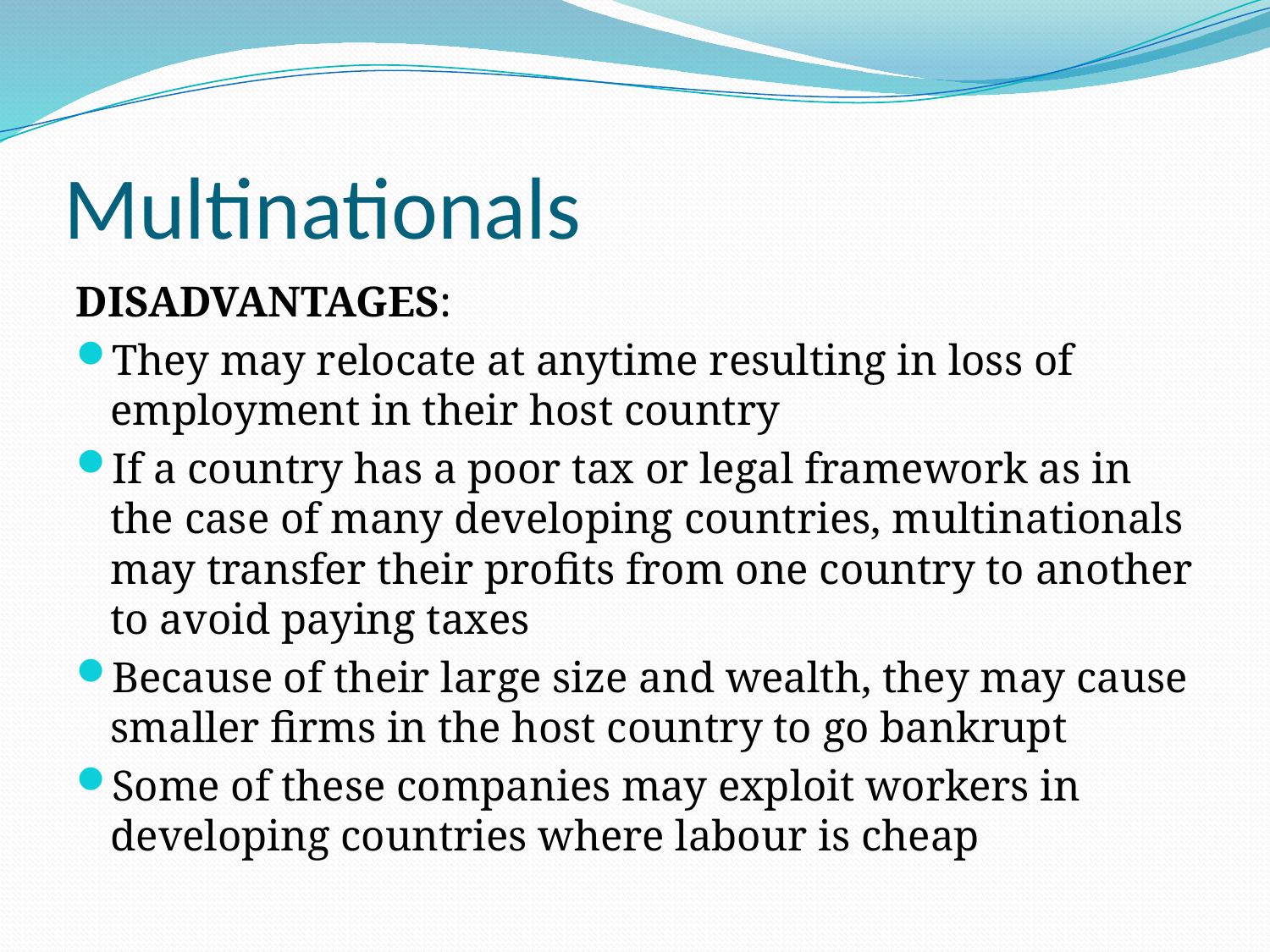

# Multinationals
DISADVANTAGES:
They may relocate at anytime resulting in loss of employment in their host country
If a country has a poor tax or legal framework as in the case of many developing countries, multinationals may transfer their profits from one country to another to avoid paying taxes
Because of their large size and wealth, they may cause smaller firms in the host country to go bankrupt
Some of these companies may exploit workers in developing countries where labour is cheap